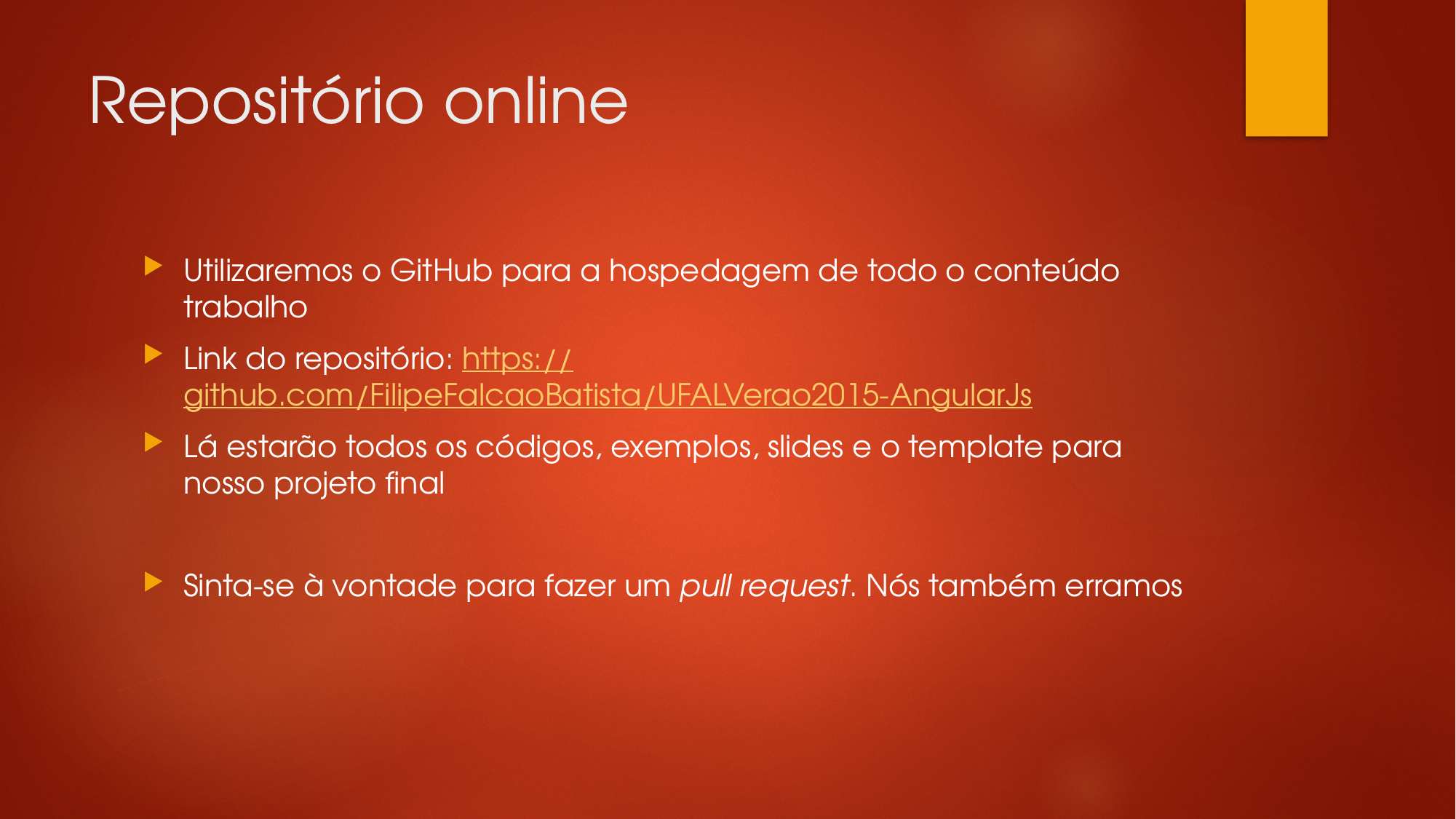

# Repositório online
Utilizaremos o GitHub para a hospedagem de todo o conteúdo trabalho
Link do repositório: https://github.com/FilipeFalcaoBatista/UFALVerao2015-AngularJs
Lá estarão todos os códigos, exemplos, slides e o template para nosso projeto final

Sinta-se à vontade para fazer um pull request. Nós também erramos